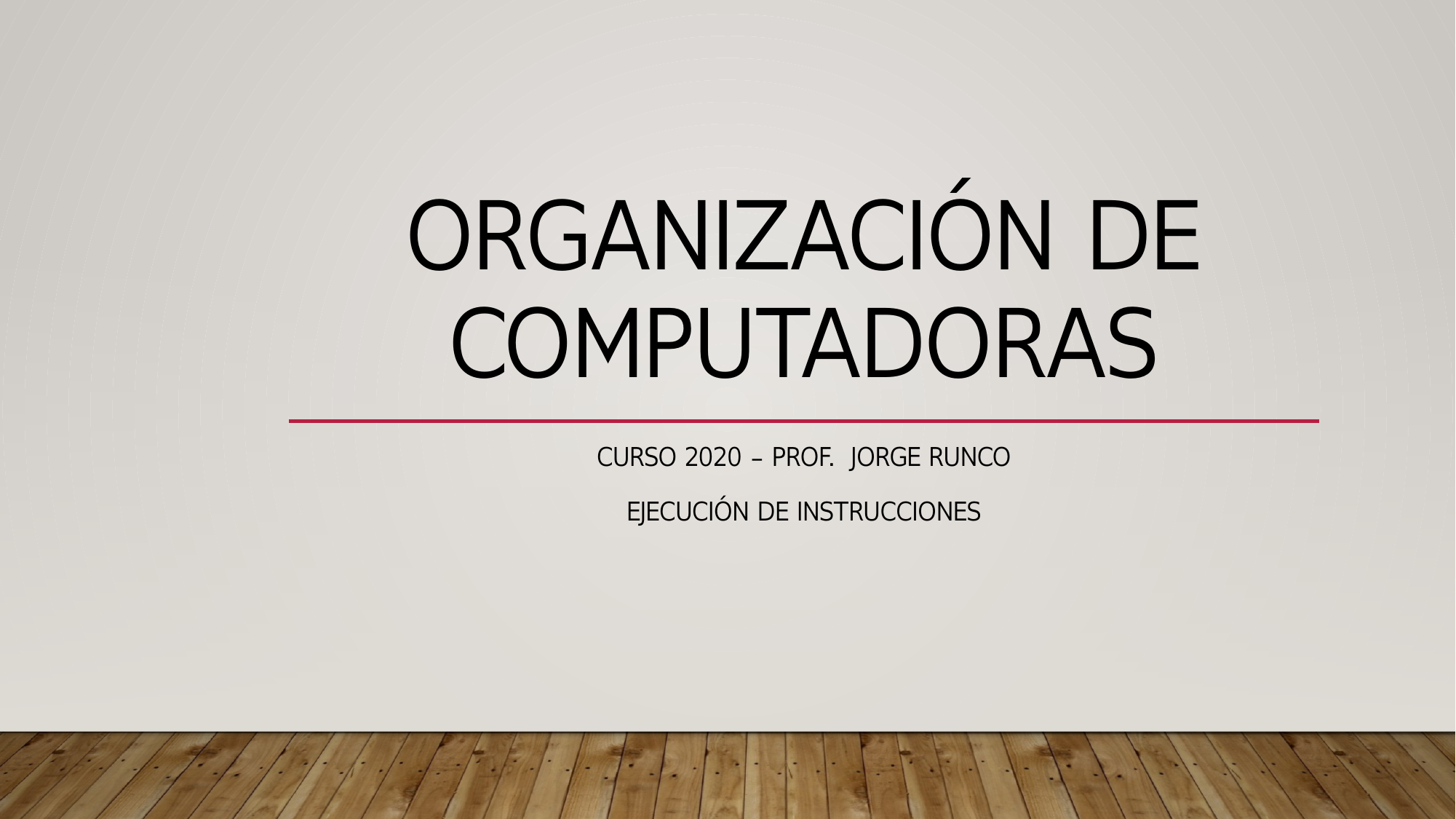

# Organización de computadoras
Curso 2020 – Prof.  Jorge Runco
Ejecución de instrucciones